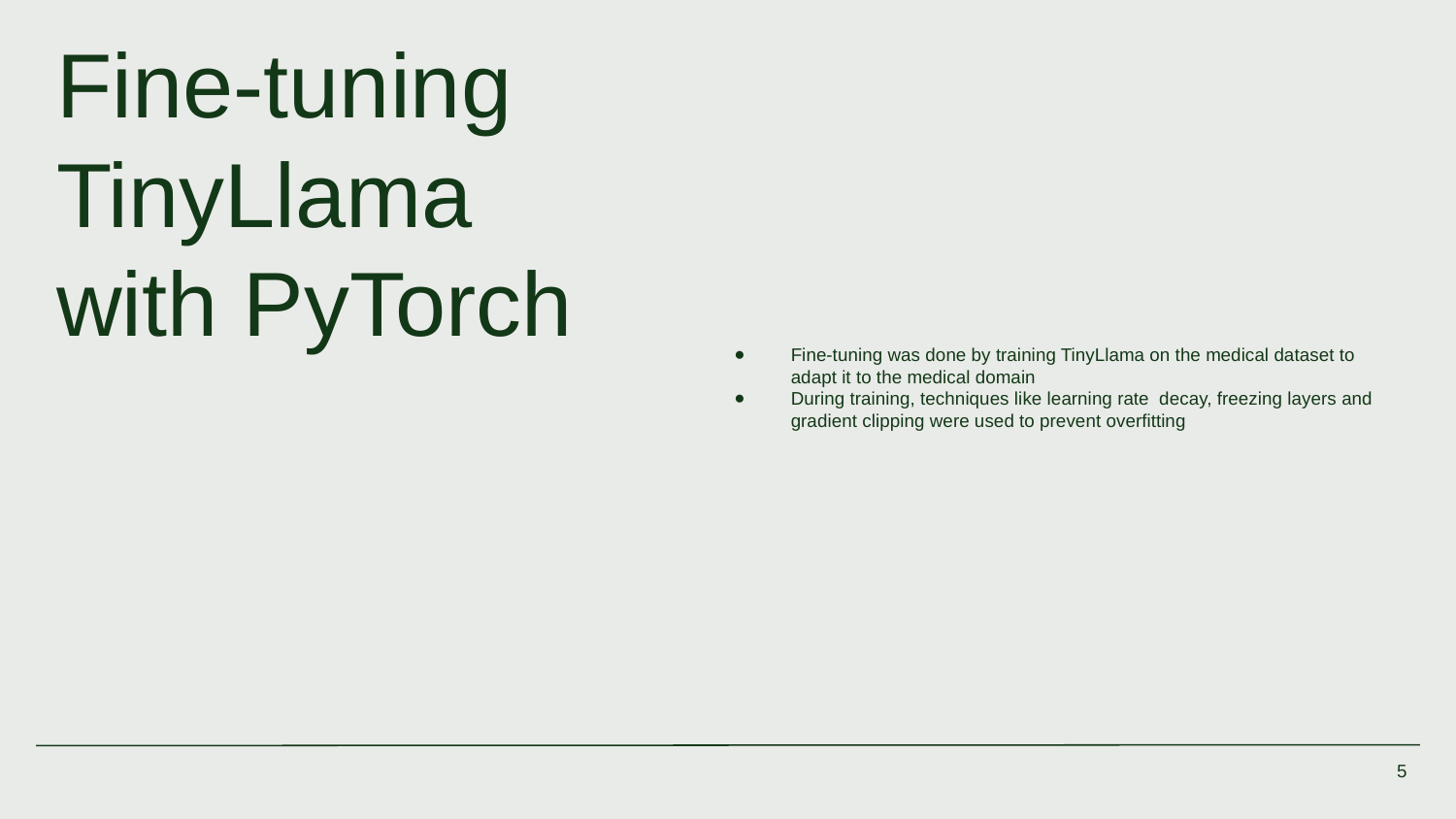

# Fine-tuning TinyLlama with PyTorch
Fine-tuning was done by training TinyLlama on the medical dataset to adapt it to the medical domain
During training, techniques like learning rate  decay, freezing layers and gradient clipping were used to prevent overfitting
5